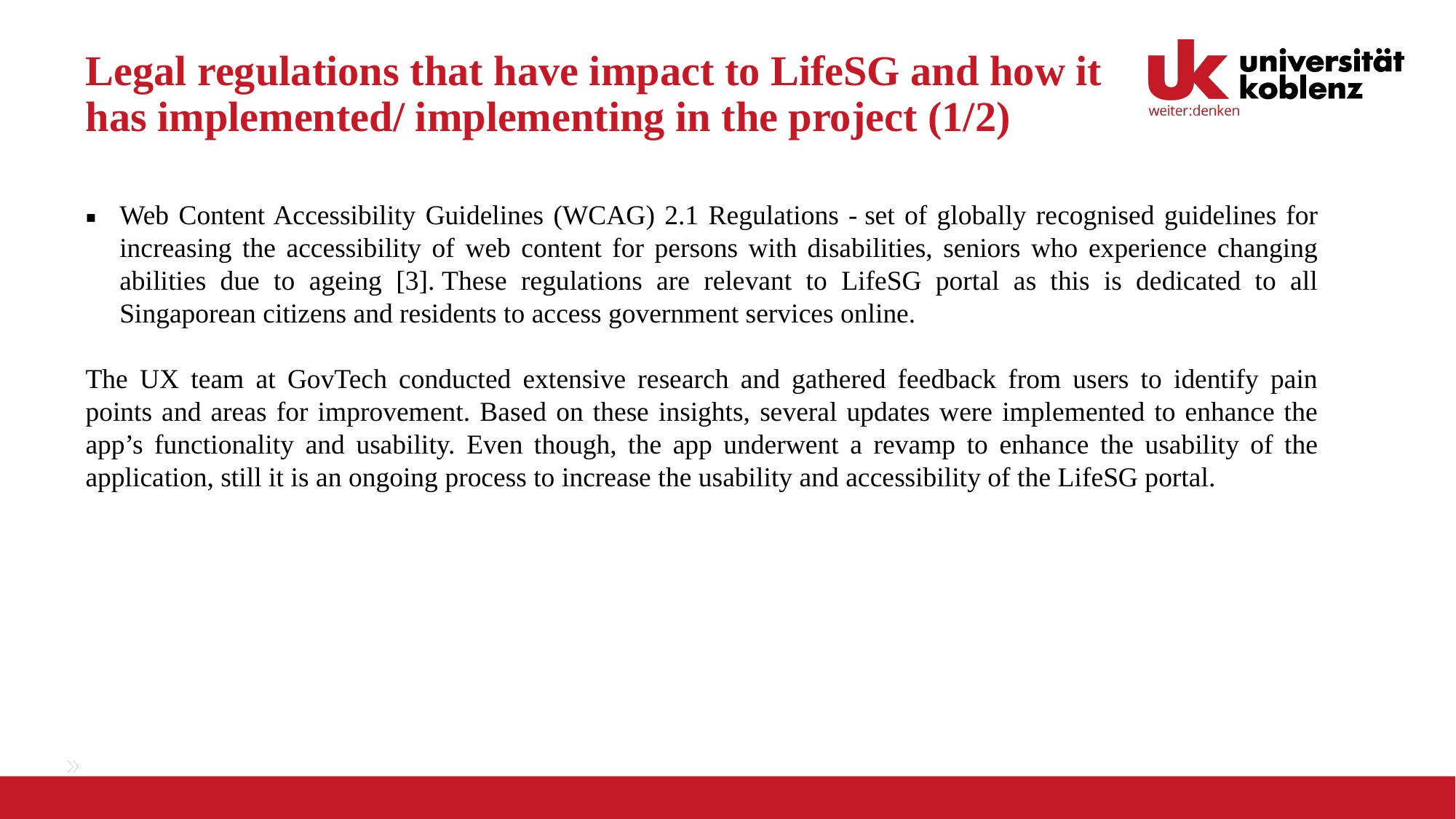

# Legal regulations that have impact to LifeSG and how it has implemented/ implementing in the project (1/2)

Web Content Accessibility Guidelines (WCAG) 2.1 Regulations - set of globally recognised guidelines for increasing the accessibility of web content for persons with disabilities, seniors who experience changing abilities due to ageing [3]. These regulations are relevant to LifeSG portal as this is dedicated to all Singaporean citizens and residents to access government services online.

The UX team at GovTech conducted extensive research and gathered feedback from users to identify pain points and areas for improvement. Based on these insights, several updates were implemented to enhance the app’s functionality and usability. Even though, the app underwent a revamp to enhance the usability of the application, still it is an ongoing process to increase the usability and accessibility of the LifeSG portal.